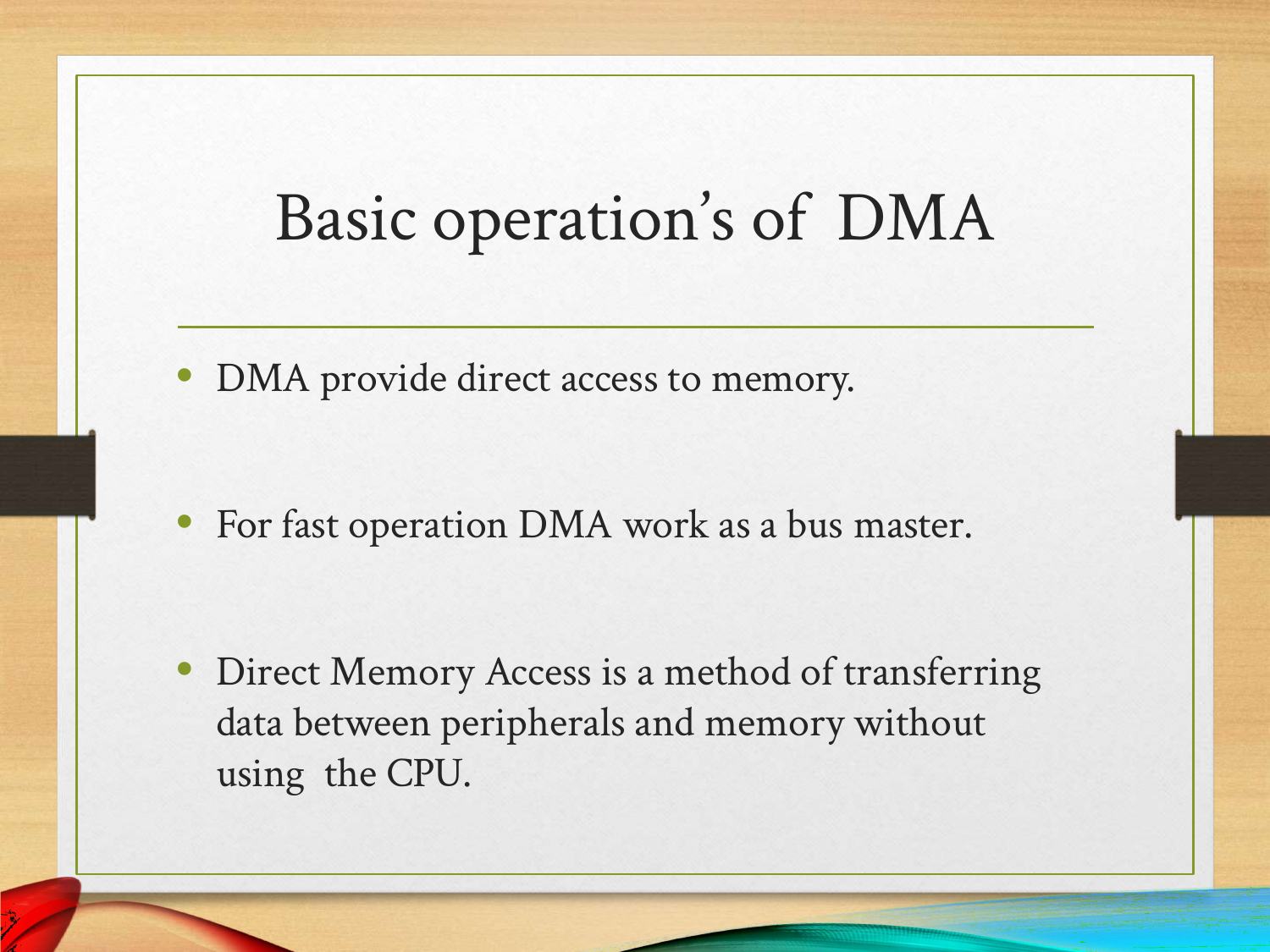

# Basic operation’s of	DMA

DMA provide direct access to memory.

For fast operation DMA work as a bus master.

Direct Memory Access is a method of transferring  data between peripherals and memory without using  the CPU.